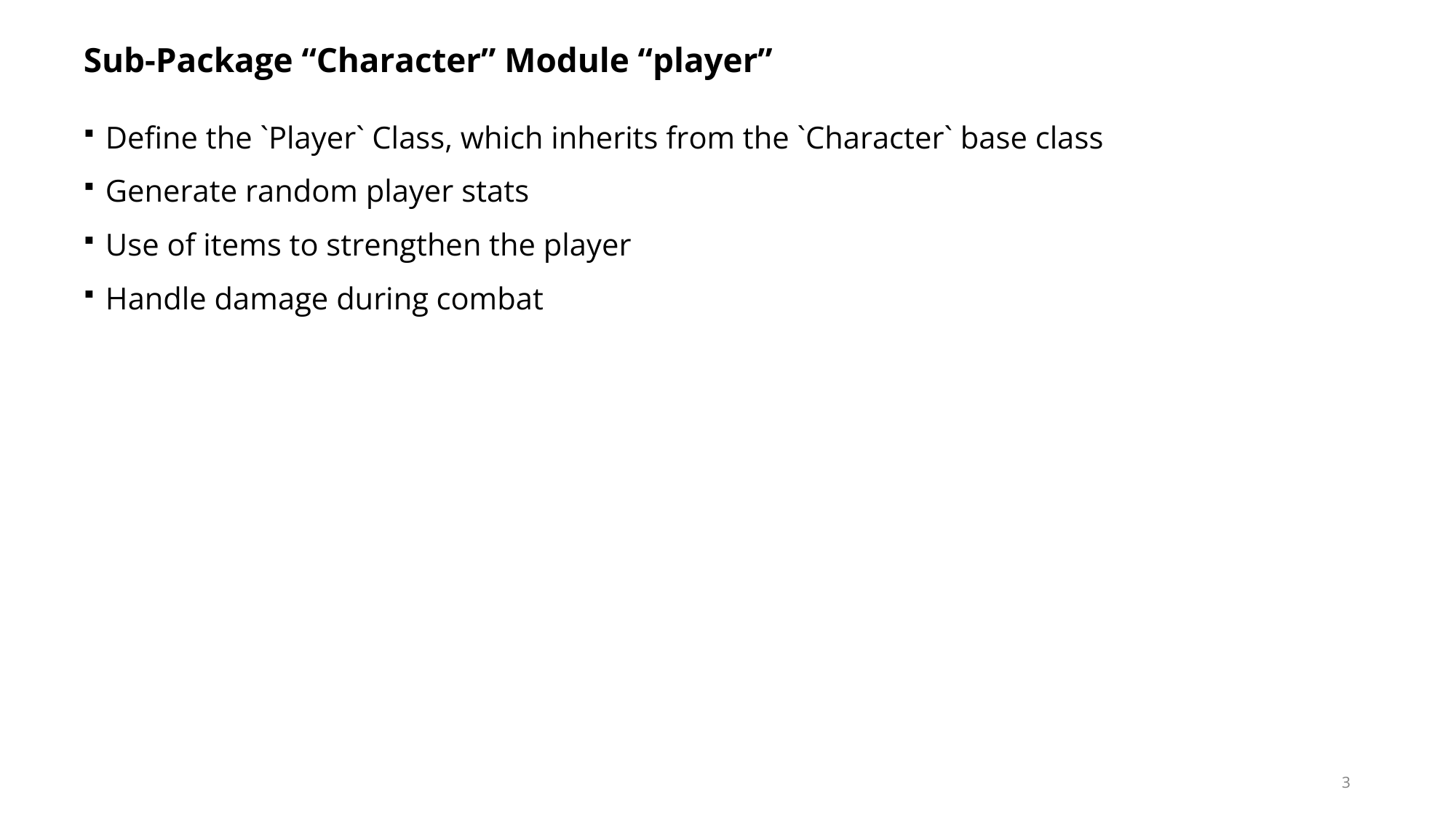

# Sub-Package “Character” Module “player”
Define the `Player` Class, which inherits from the `Character` base class
Generate random player stats
Use of items to strengthen the player
Handle damage during combat
3